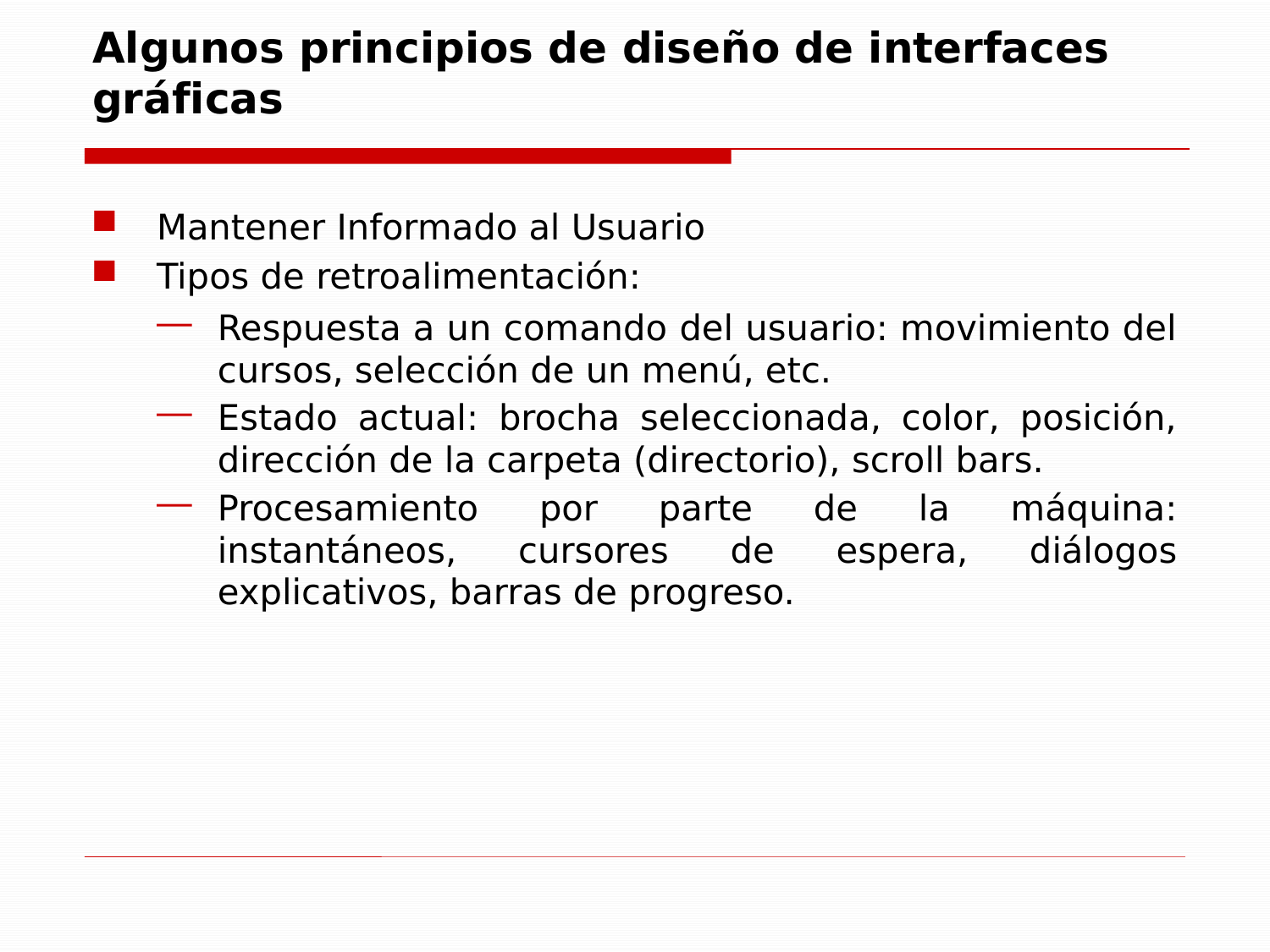

# Algunos principios de diseño de interfaces gráficas
Mantener Informado al Usuario
Tipos de retroalimentación:
Respuesta a un comando del usuario: movimiento del cursos, selección de un menú, etc.
Estado actual: brocha seleccionada, color, posición, dirección de la carpeta (directorio), scroll bars.
Procesamiento por parte de la máquina: instantáneos, cursores de espera, diálogos explicativos, barras de progreso.